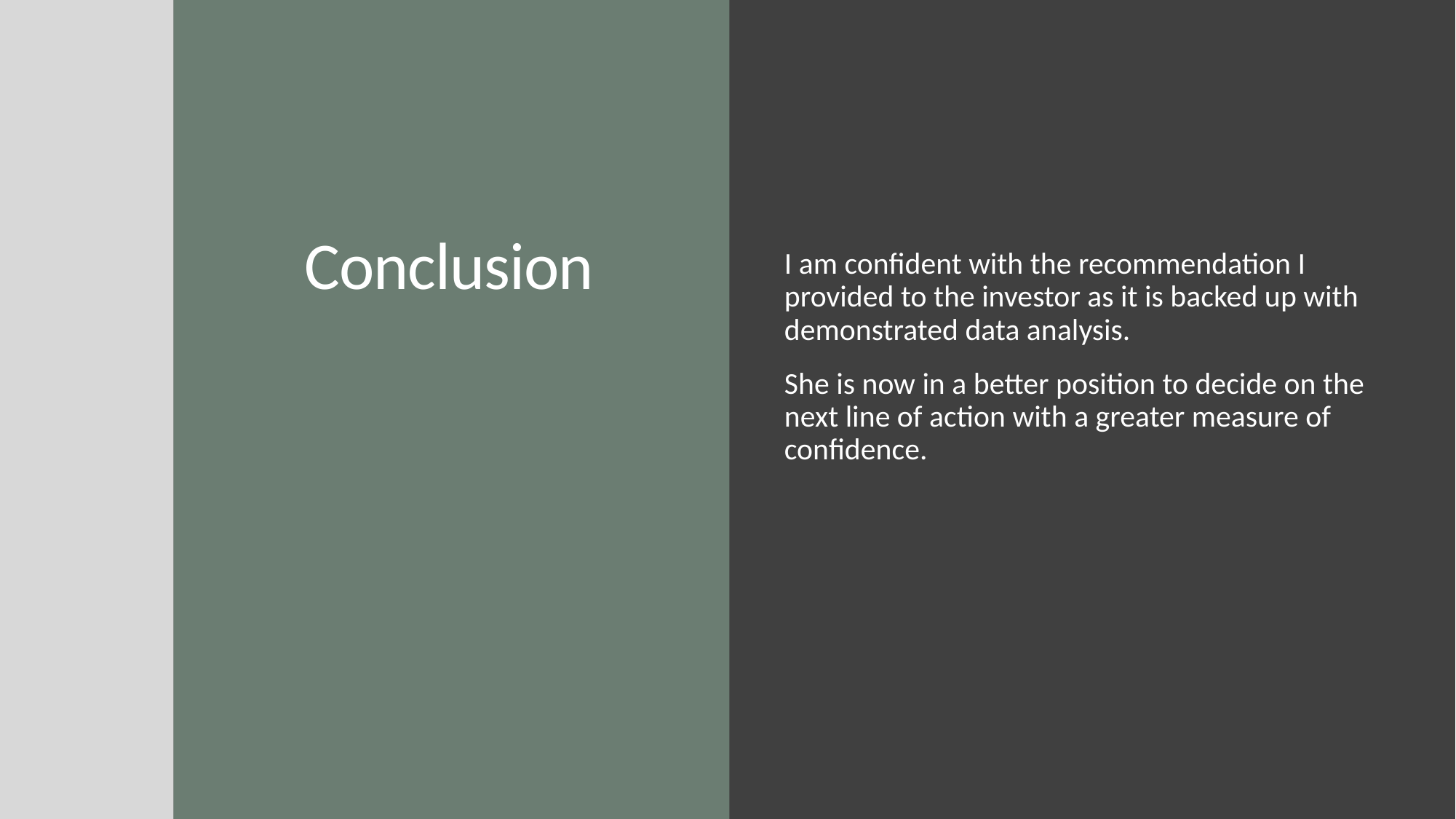

I am confident with the recommendation I provided to the investor as it is backed up with demonstrated data analysis.
She is now in a better position to decide on the next line of action with a greater measure of confidence.

# Conclusion